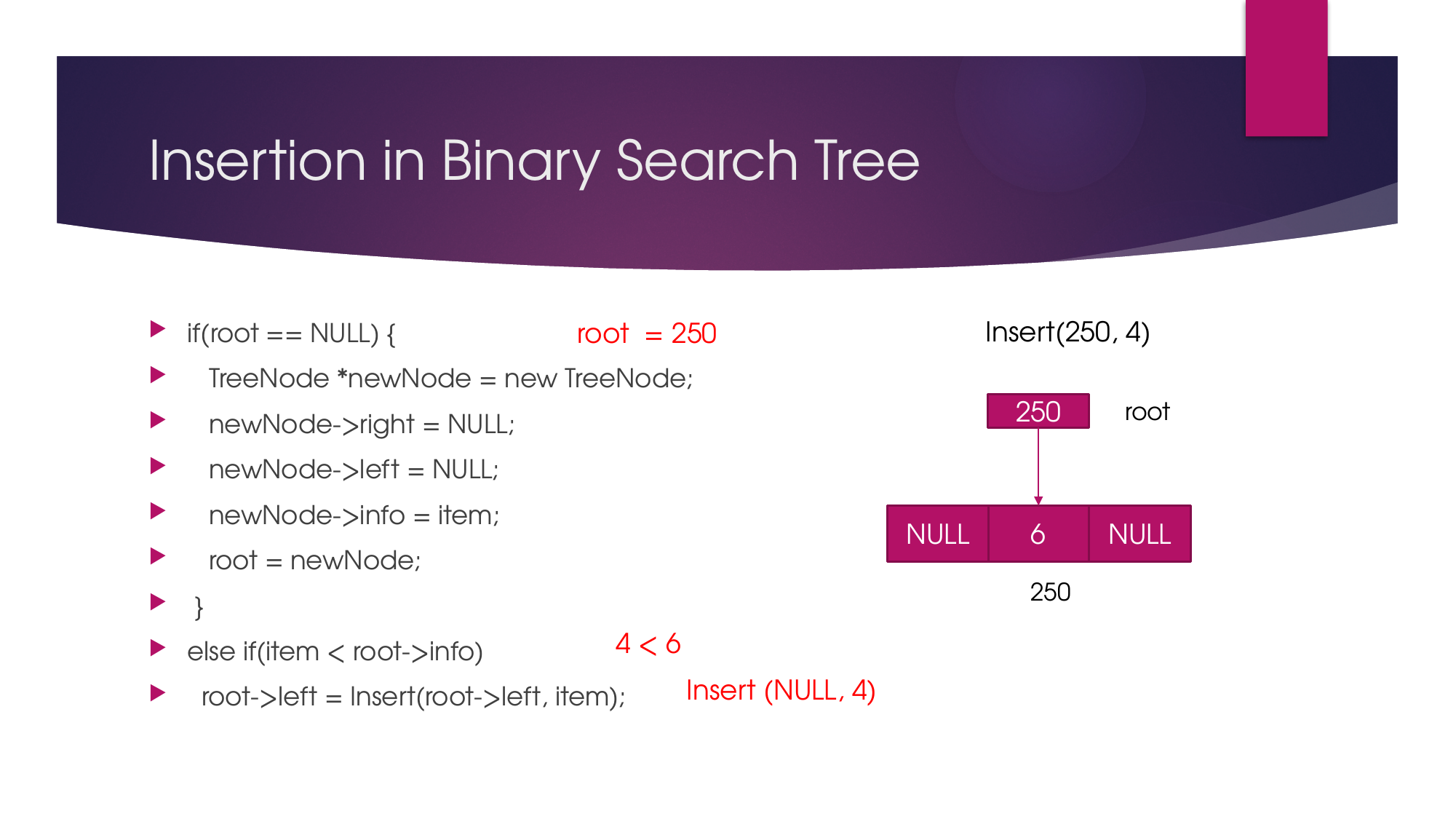

# Insertion in Binary Search Tree
if(root == NULL) {
   TreeNode *newNode = new TreeNode;
   newNode->right = NULL;
   newNode->left = NULL;
   newNode->info = item;
   root = newNode;
 }
else if(item < root->info)
  root->left = Insert(root->left, item);
Insert(250, 4)
root  = 250
250
root
NULL
6
NULL
250
4 < 6

Insert (NULL, 4)